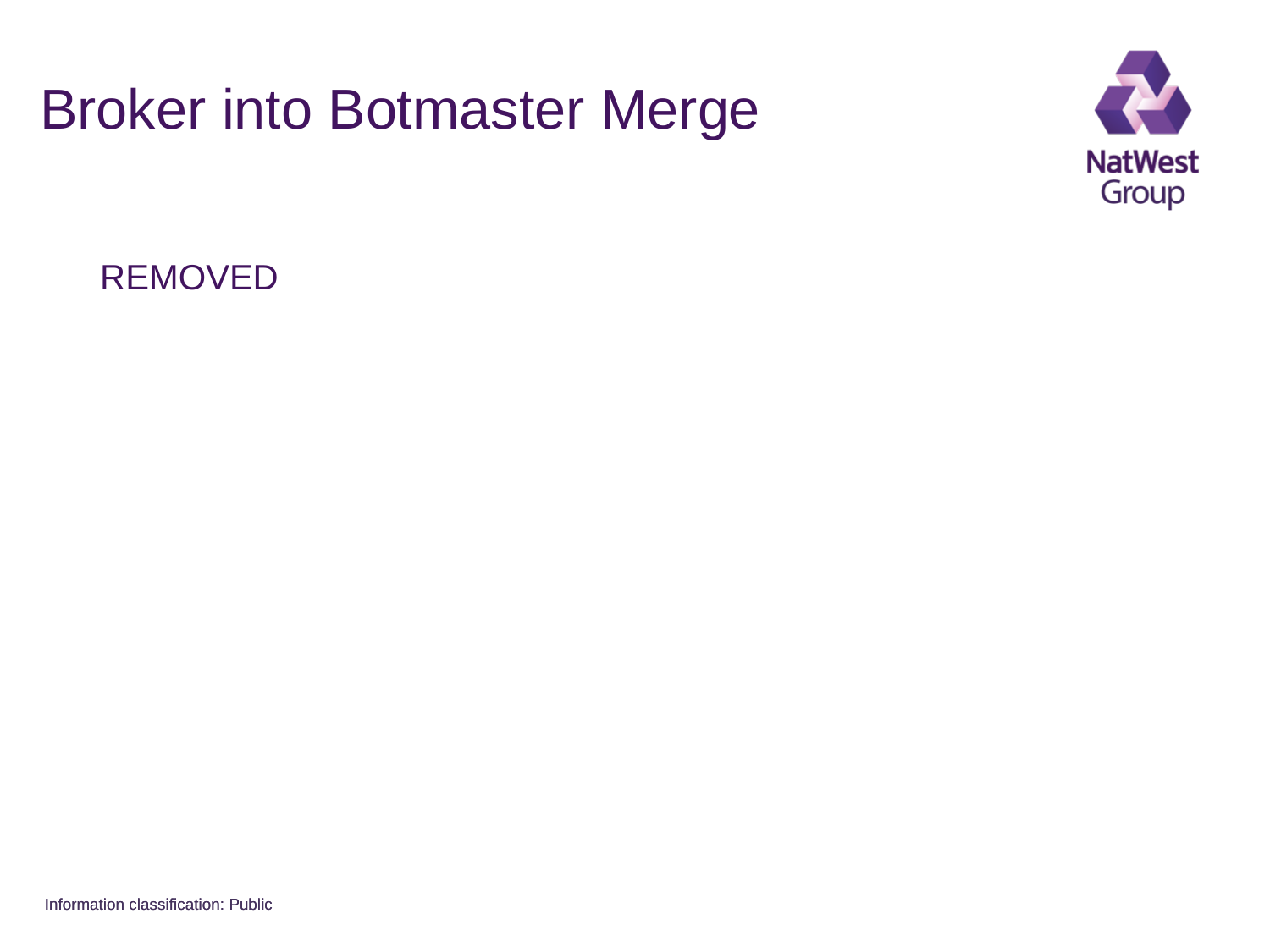

FOR INTERNAL USE ONLY
# Broker into Botmaster Merge
REMOVED
Information classiﬁcation: Public